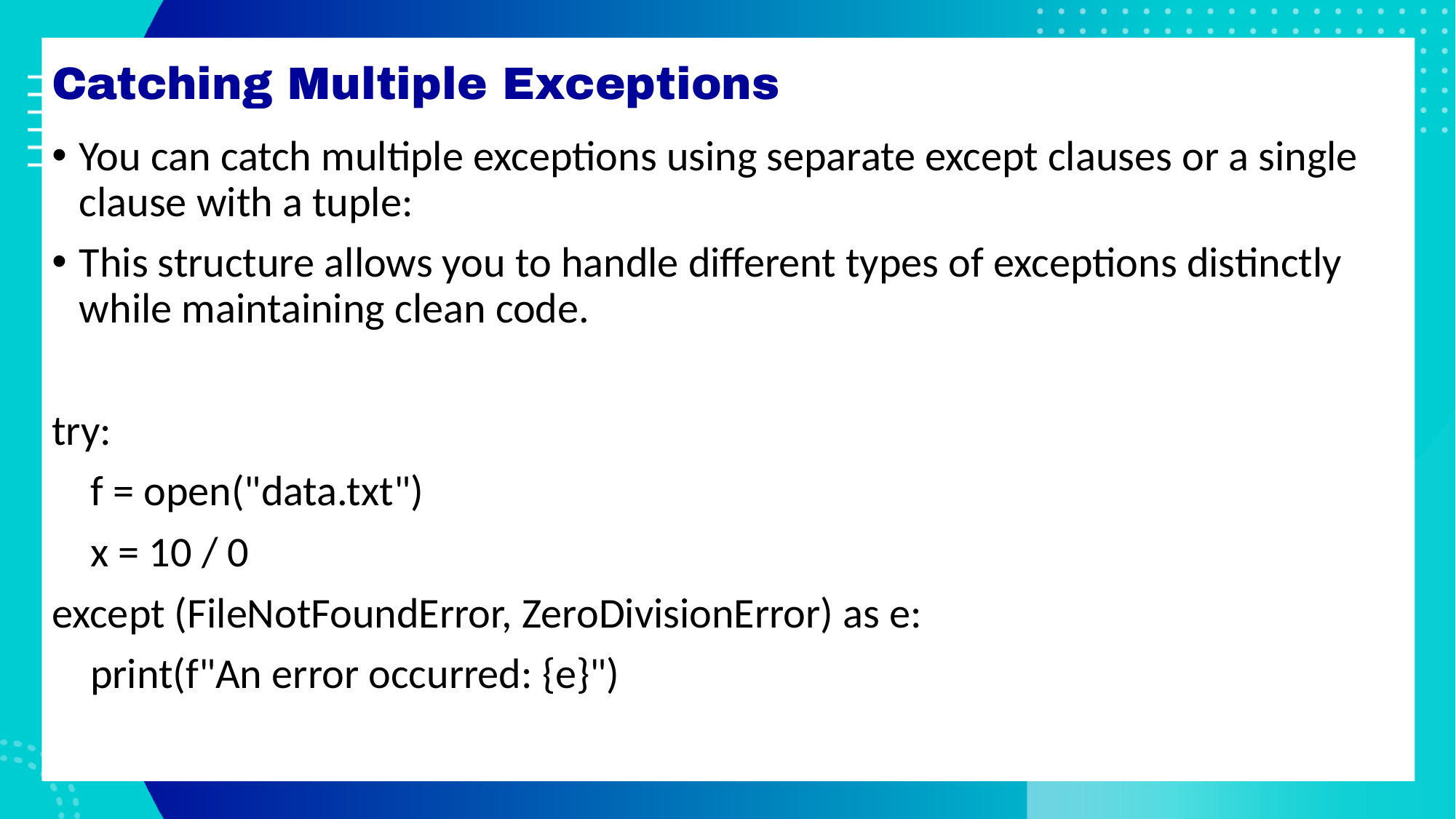

# Catching Multiple Exceptions
You can catch multiple exceptions using separate except clauses or a single clause with a tuple:
This structure allows you to handle different types of exceptions distinctly while maintaining clean code.

try:
    f = open("data.txt")
    x = 10 / 0
except (FileNotFoundError, ZeroDivisionError) as e:
    print(f"An error occurred: {e}")